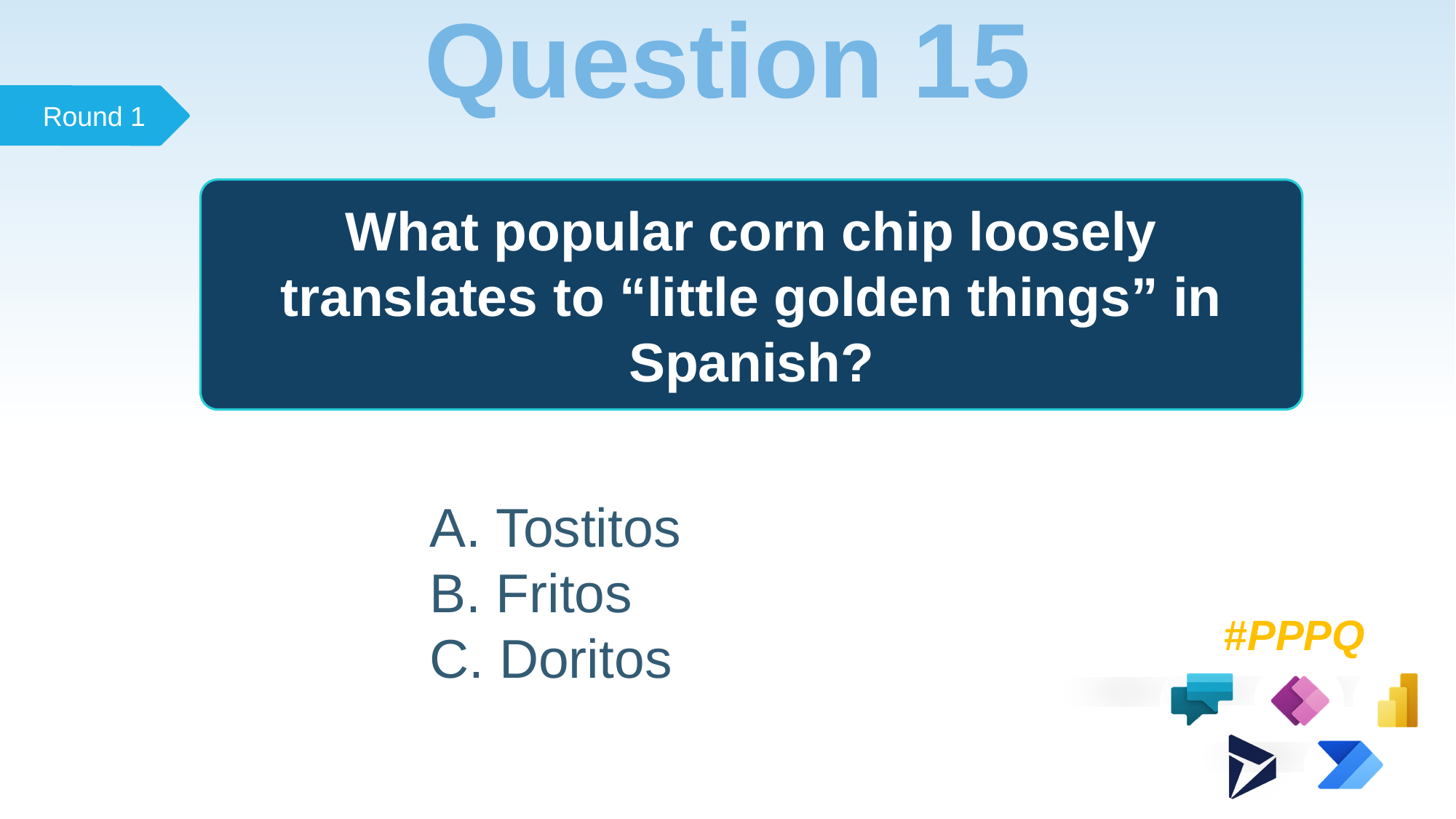

Question 15
What popular corn chip loosely translates to “little golden things” in Spanish?
 Tostitos
 Fritos
 Doritos